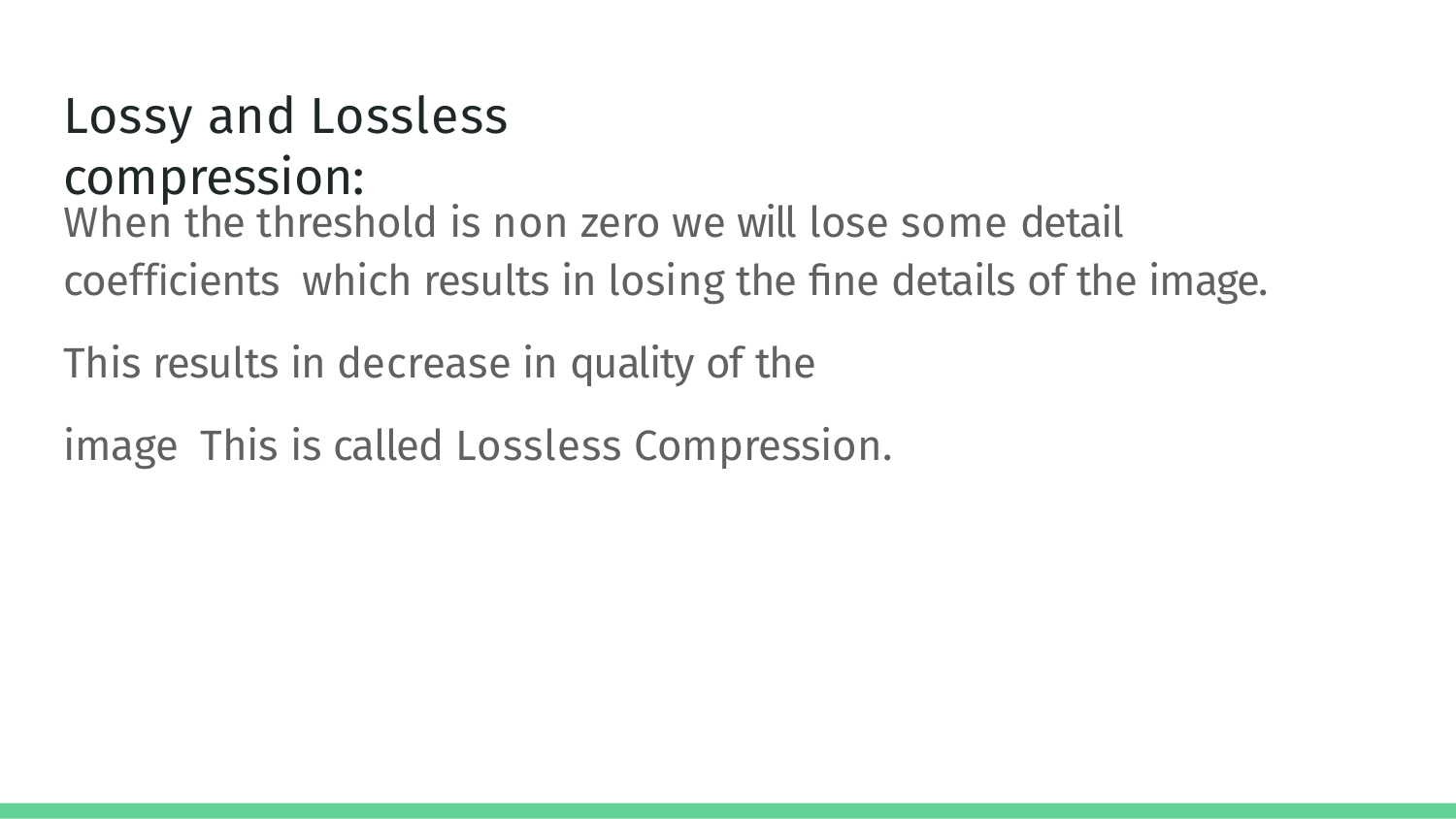

# Lossy and Lossless compression:
When the threshold is non zero we will lose some detail coeﬃcients  which results in losing the ﬁne details of the image.
This results in decrease in quality of the image  This is called Lossless Compression.